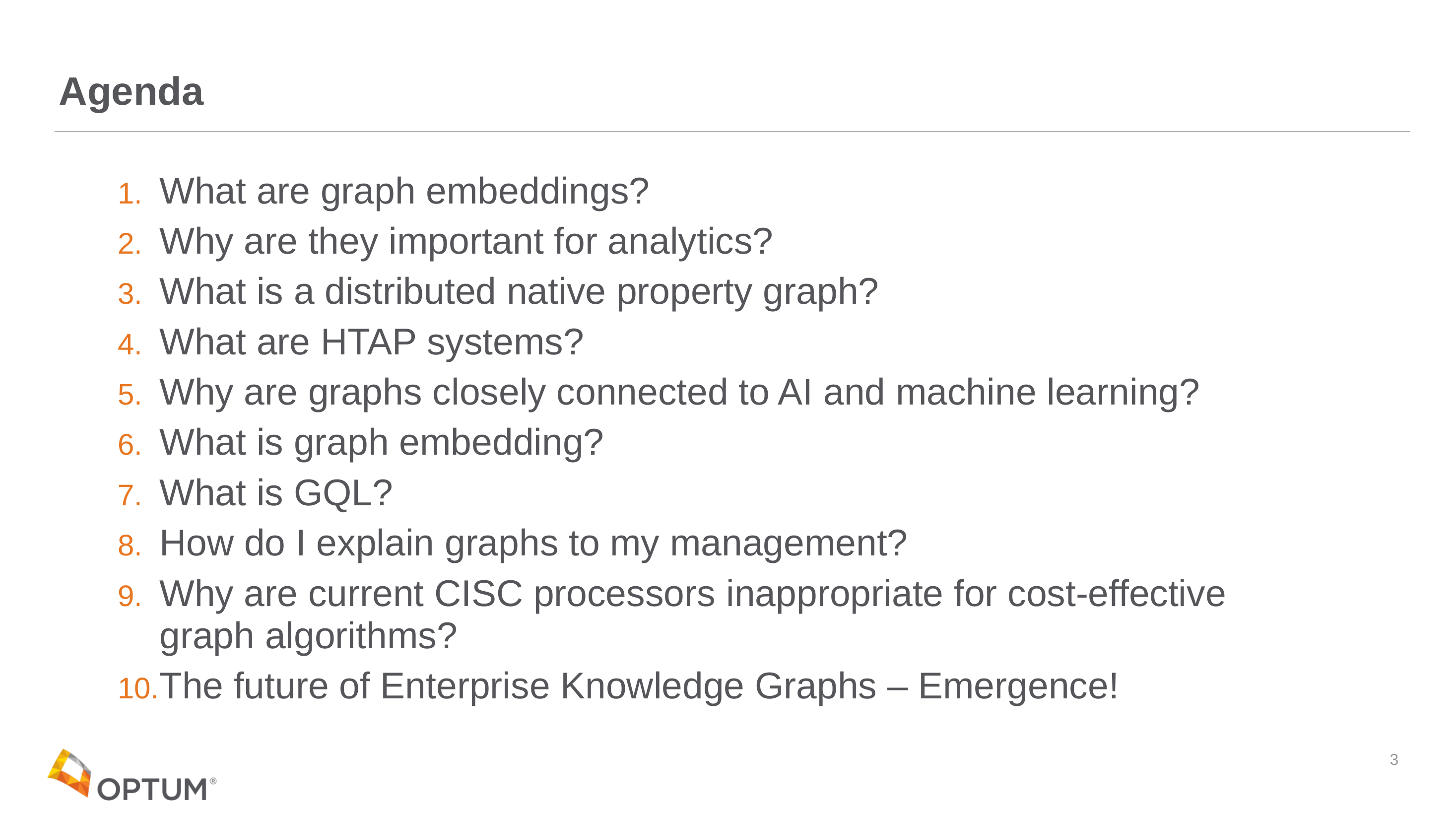

# Agenda
What are graph embeddings?
Why are they important for analytics?
What is a distributed native property graph?
What are HTAP systems?
Why are graphs closely connected to AI and machine learning?
What is graph embedding?
What is GQL?
How do I explain graphs to my management?
Why are current CISC processors inappropriate for cost-effective graph algorithms?
The future of Enterprise Knowledge Graphs – Emergence!

3